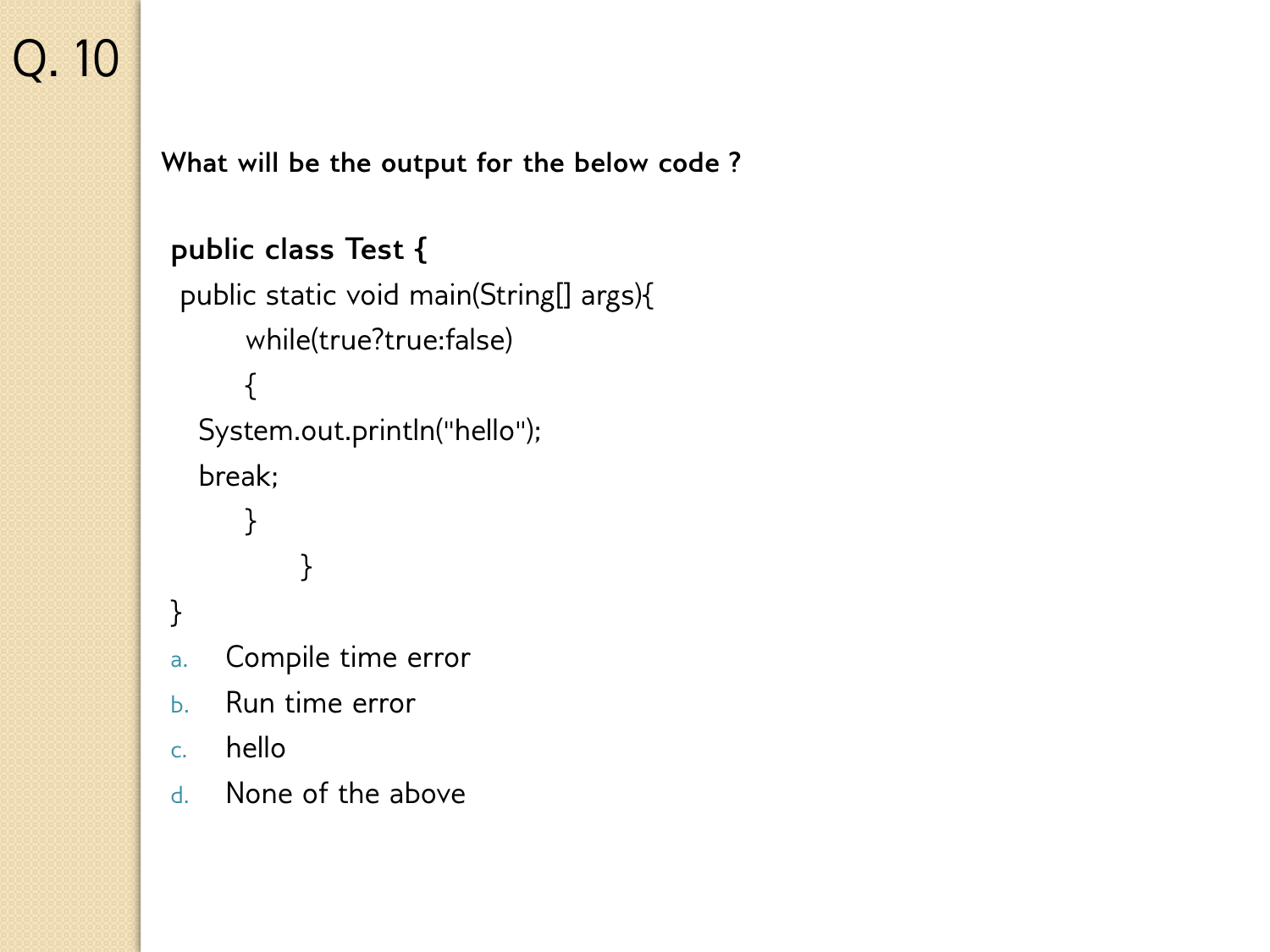

Q. 10
What will be the output for the below code ?

public class Test {
	 public static void main(String[] args){
	        while(true?true:false)
	        {
		   System.out.println("hello");
		   break;
	        }
              }
}
Compile time error
Run time error
hello
None of the above